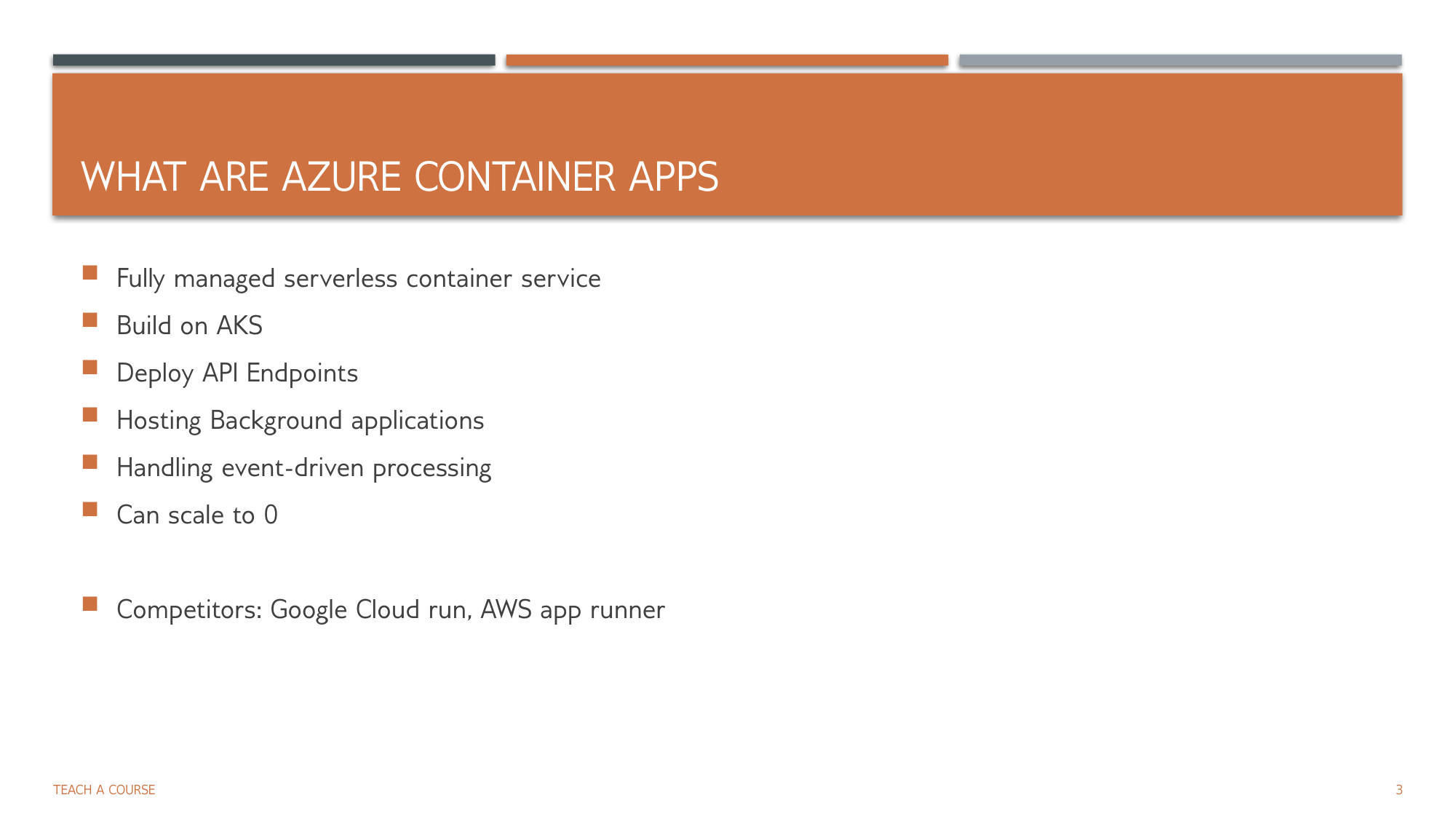

# What ARE Azure Container apps
Fully managed serverless container service
Build on AKS
Deploy API Endpoints
Hosting Background applications
Handling event-driven processing
Can scale to 0

Competitors: Google Cloud run, AWS app runner

Teach a Course
3